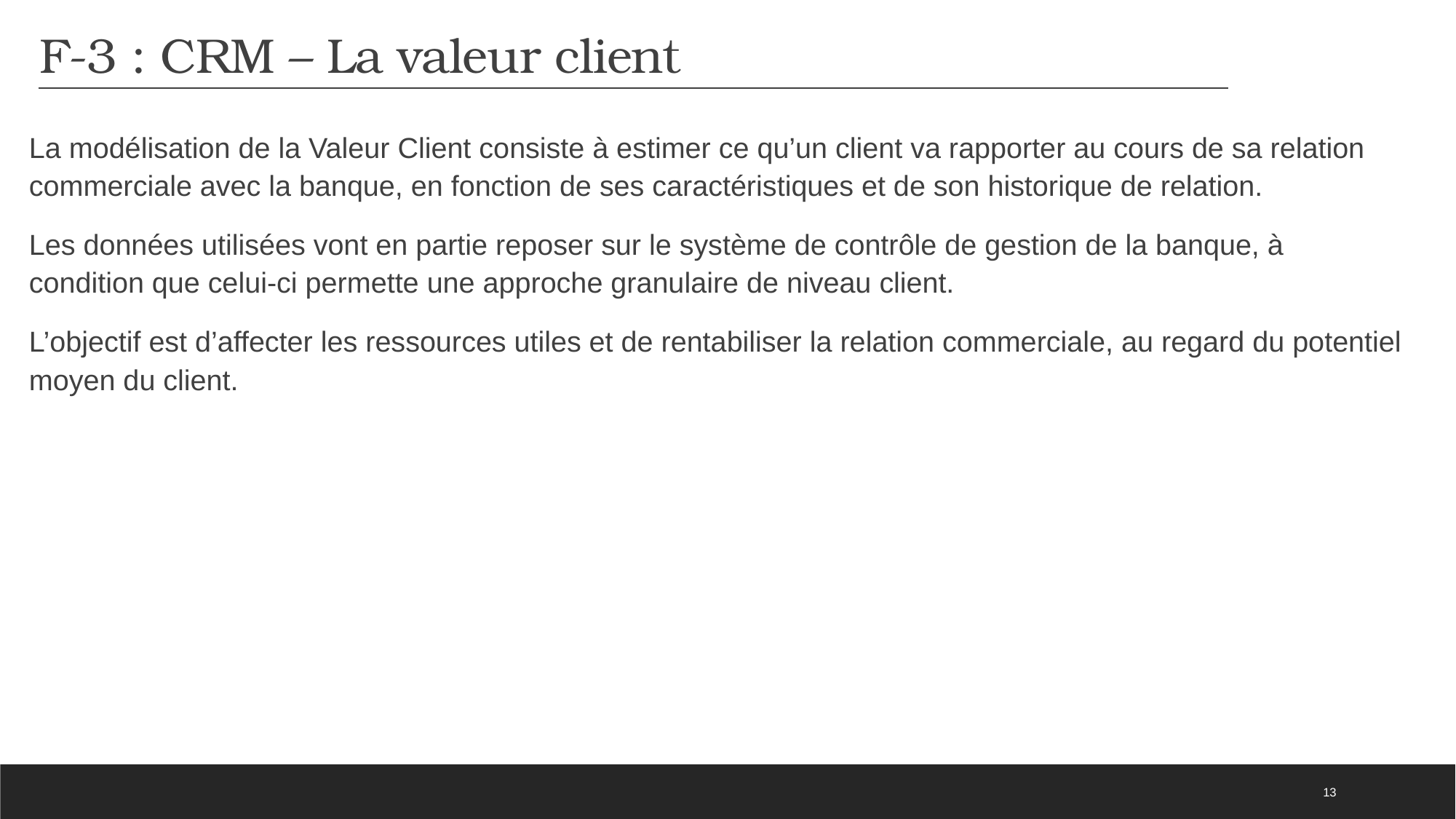

# F-3 : CRM – La valeur client
La modélisation de la Valeur Client consiste à estimer ce qu’un client va rapporter au cours de sa relation commerciale avec la banque, en fonction de ses caractéristiques et de son historique de relation.
Les données utilisées vont en partie reposer sur le système de contrôle de gestion de la banque, à condition que celui-ci permette une approche granulaire de niveau client.
L’objectif est d’affecter les ressources utiles et de rentabiliser la relation commerciale, au regard du potentiel moyen du client.
13